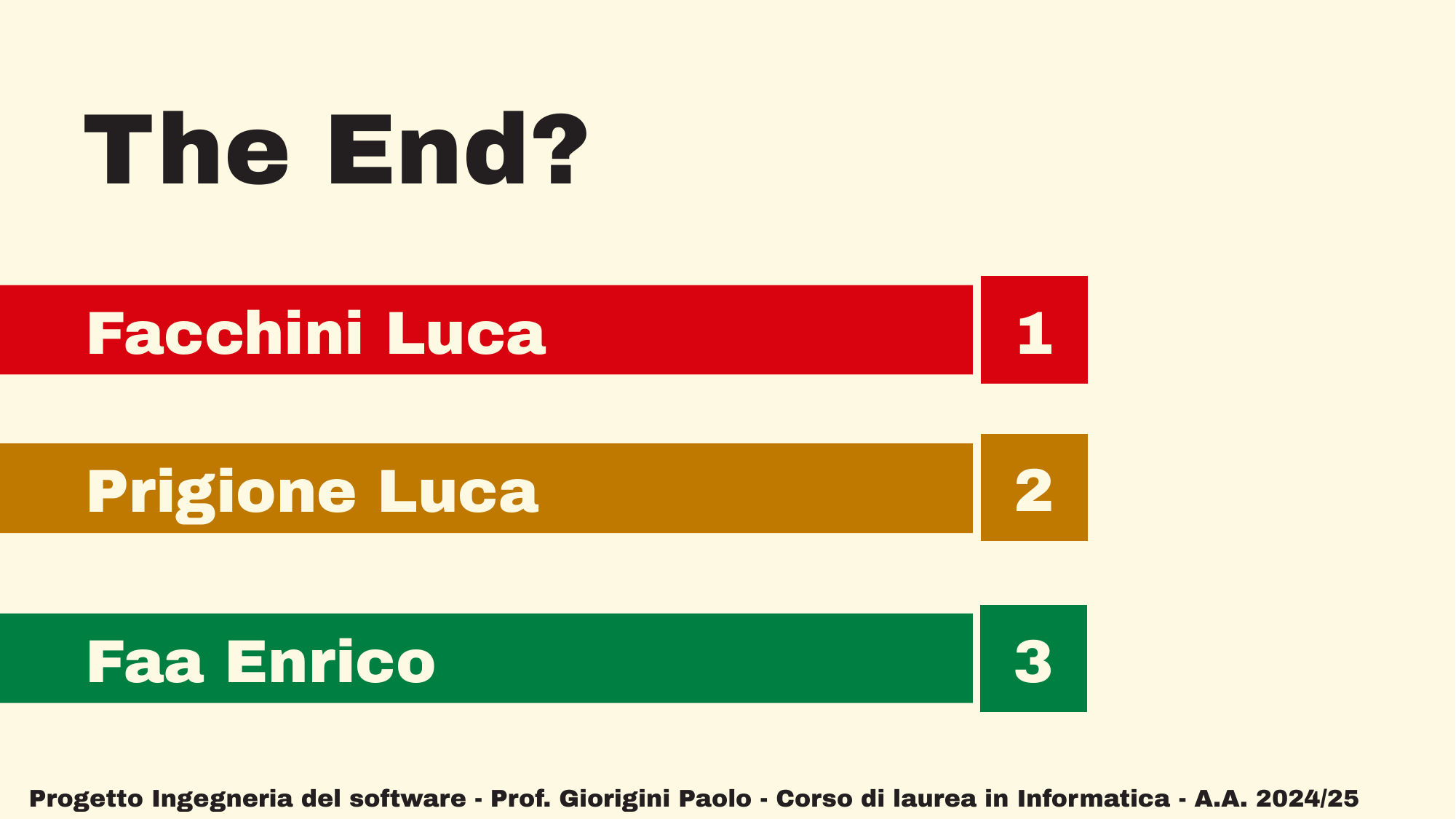

# The End?
1
Facchini Luca
2
Prigione Luca
3
Faa Enrico
Progetto Ingegneria del software - Prof. Giorigini Paolo - Corso di laurea in Informatica - A.A. 2024/25